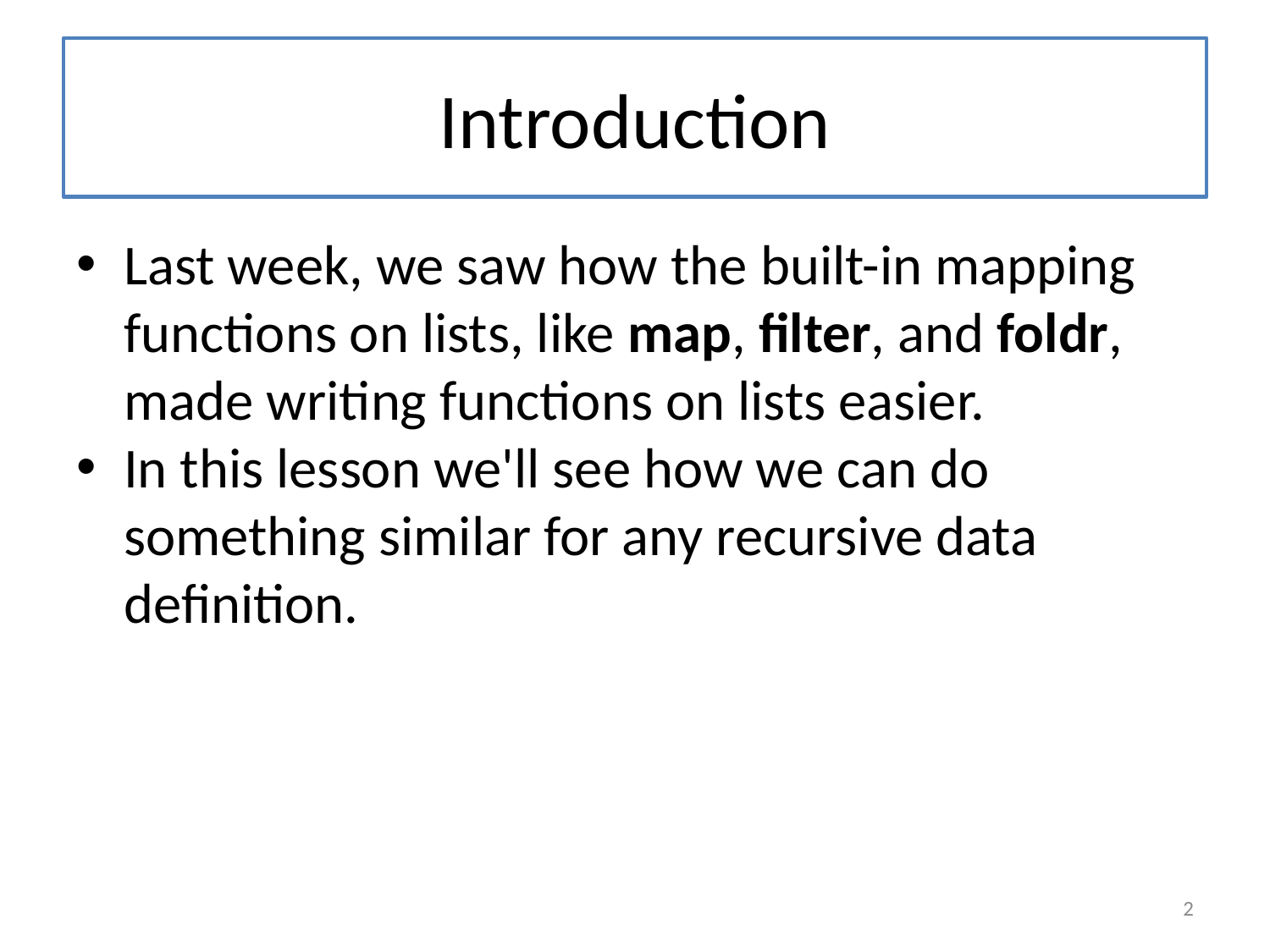

# Introduction
Last week, we saw how the built-in mapping functions on lists, like map, filter, and foldr, made writing functions on lists easier.
In this lesson we'll see how we can do something similar for any recursive data definition.

2